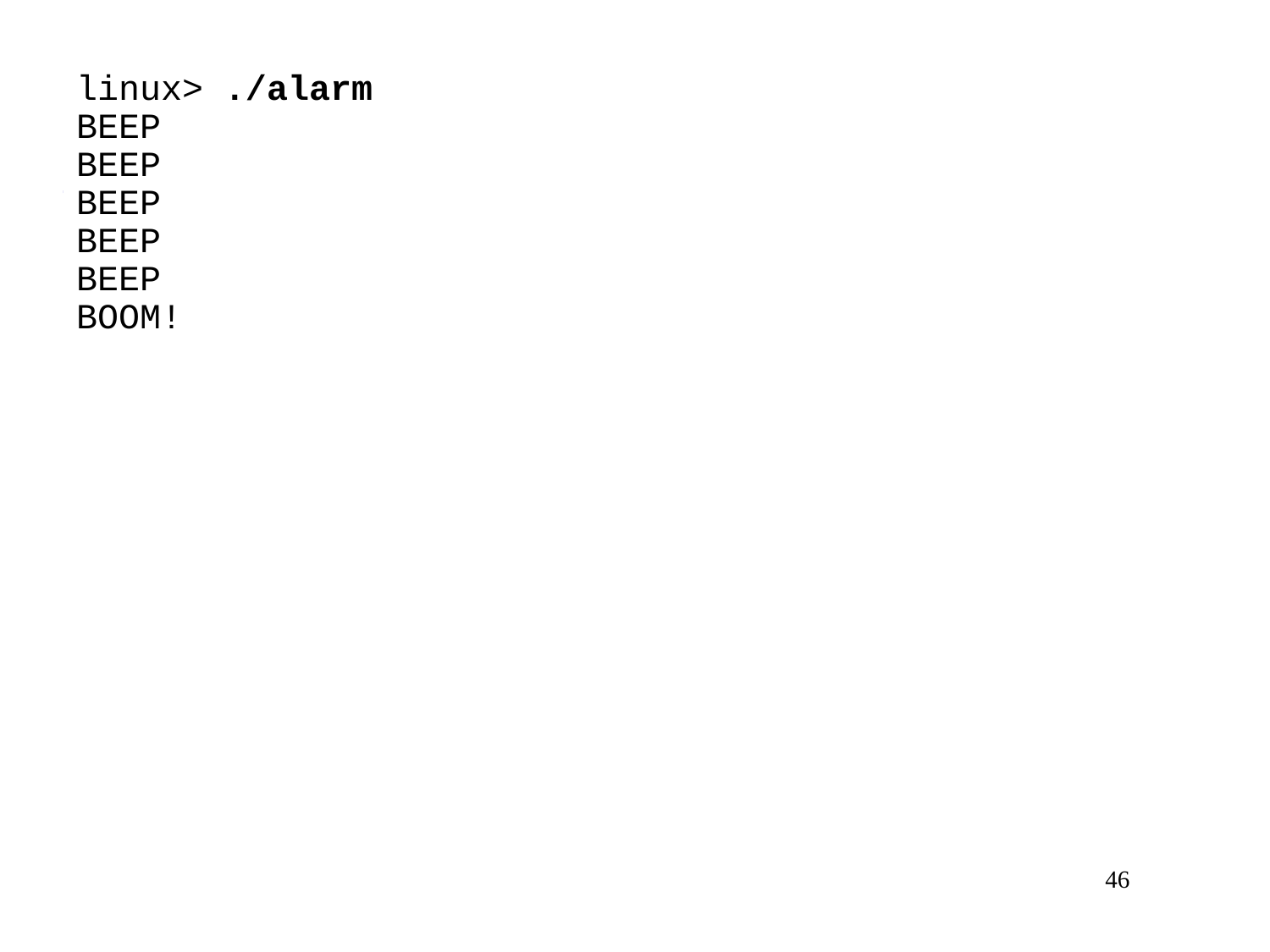

linux> ./alarm
BEEP
BEEP
BEEP
BEEP
BEEP
BOOM!
46